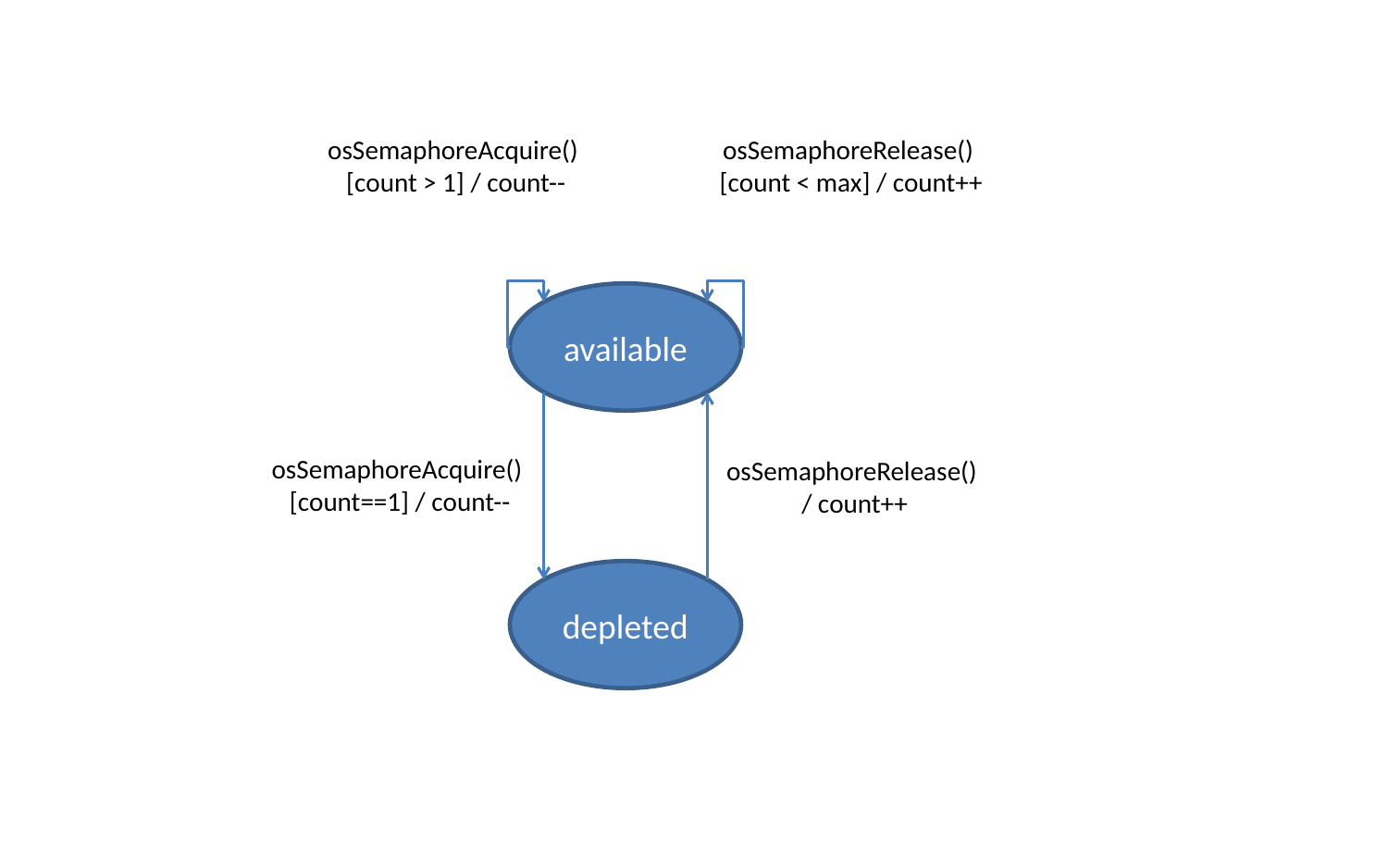

osSemaphoreAcquire()
[count > 1] / count--
osSemaphoreRelease()
[count < max] / count++
available
osSemaphoreAcquire()
[count==1] / count--
osSemaphoreRelease()
/ count++
depleted